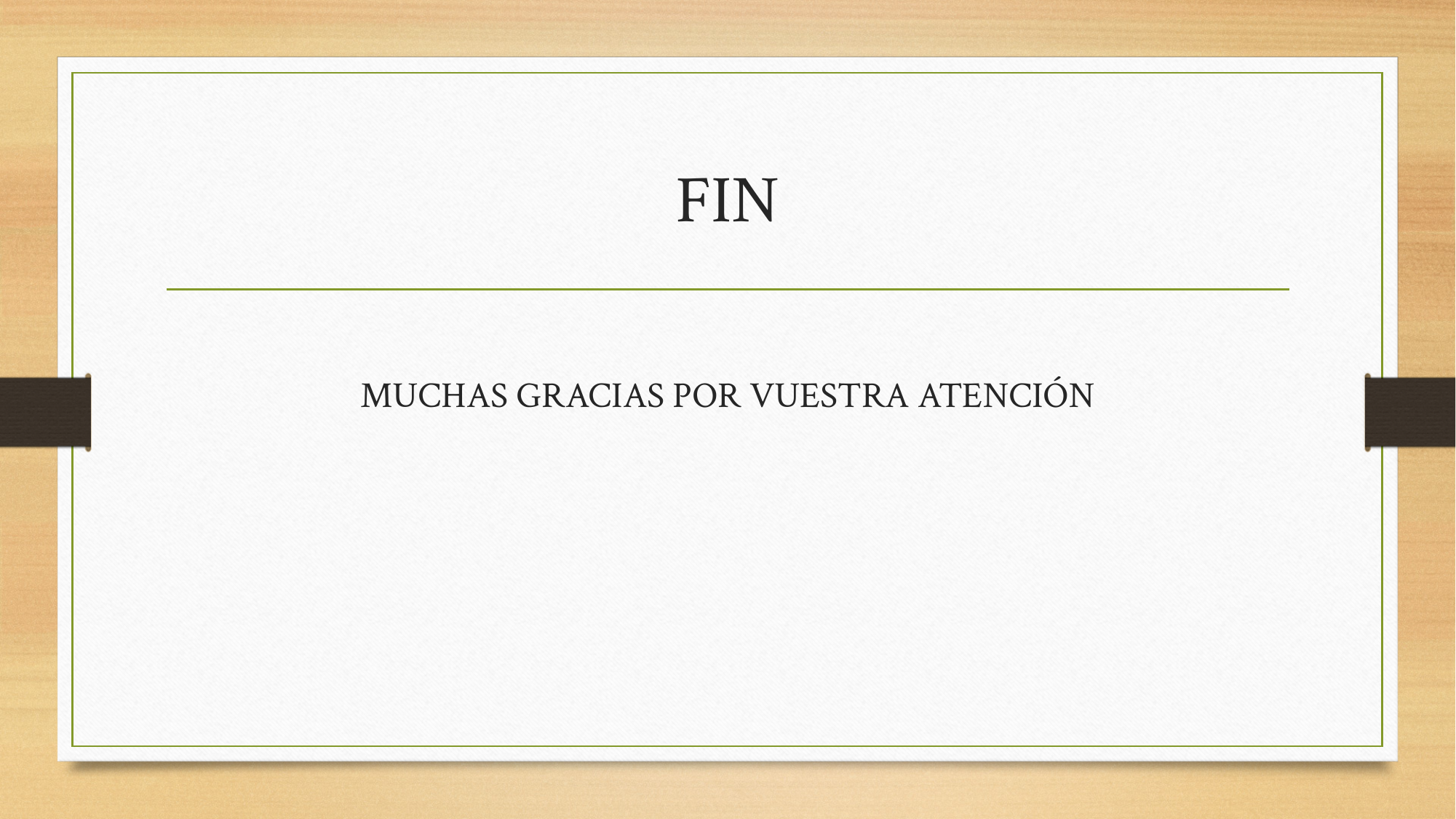

# FIN

MUCHAS GRACIAS POR VUESTRA ATENCIÓN